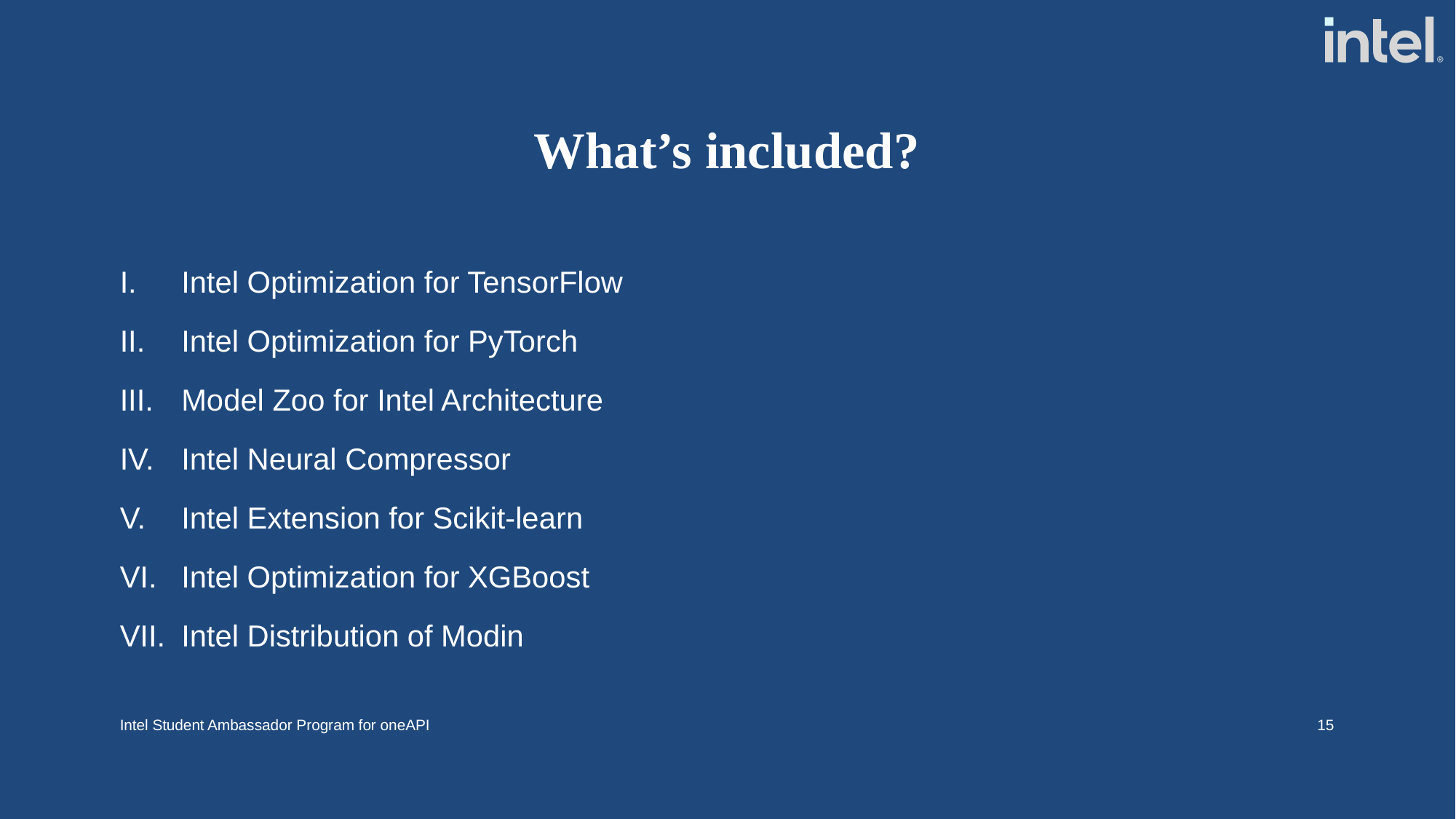

# What’s included?
Intel Optimization for TensorFlow
Intel Optimization for PyTorch
Model Zoo for Intel Architecture
Intel Neural Compressor
Intel Extension for Scikit-learn
Intel Optimization for XGBoost
Intel Distribution of Modin

Intel Student Ambassador Program for oneAPI
15